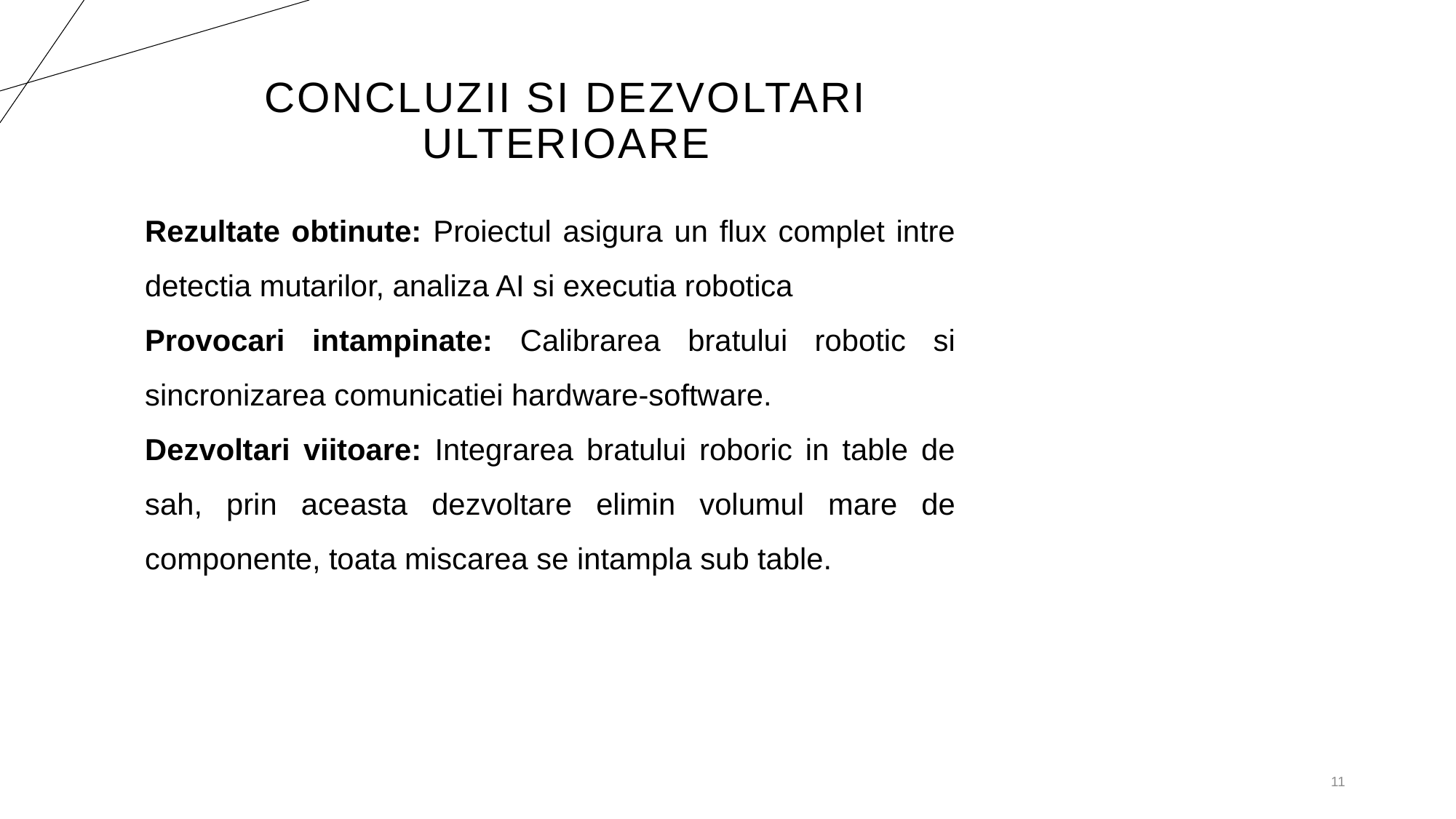

Rezultate obtinute: Proiectul asigura un flux complet intre detectia mutarilor, analiza AI si executia robotica.

# Concluzii si dezvoltari ulterioare
Rezultate obtinute: Proiectul asigura un flux complet intre detectia mutarilor, analiza AI si executia robotica
Provocari intampinate: Calibrarea bratului robotic si sincronizarea comunicatiei hardware-software.
Dezvoltari viitoare: Integrarea bratului roboric in table de sah, prin aceasta dezvoltare elimin volumul mare de componente, toata miscarea se intampla sub table.
11